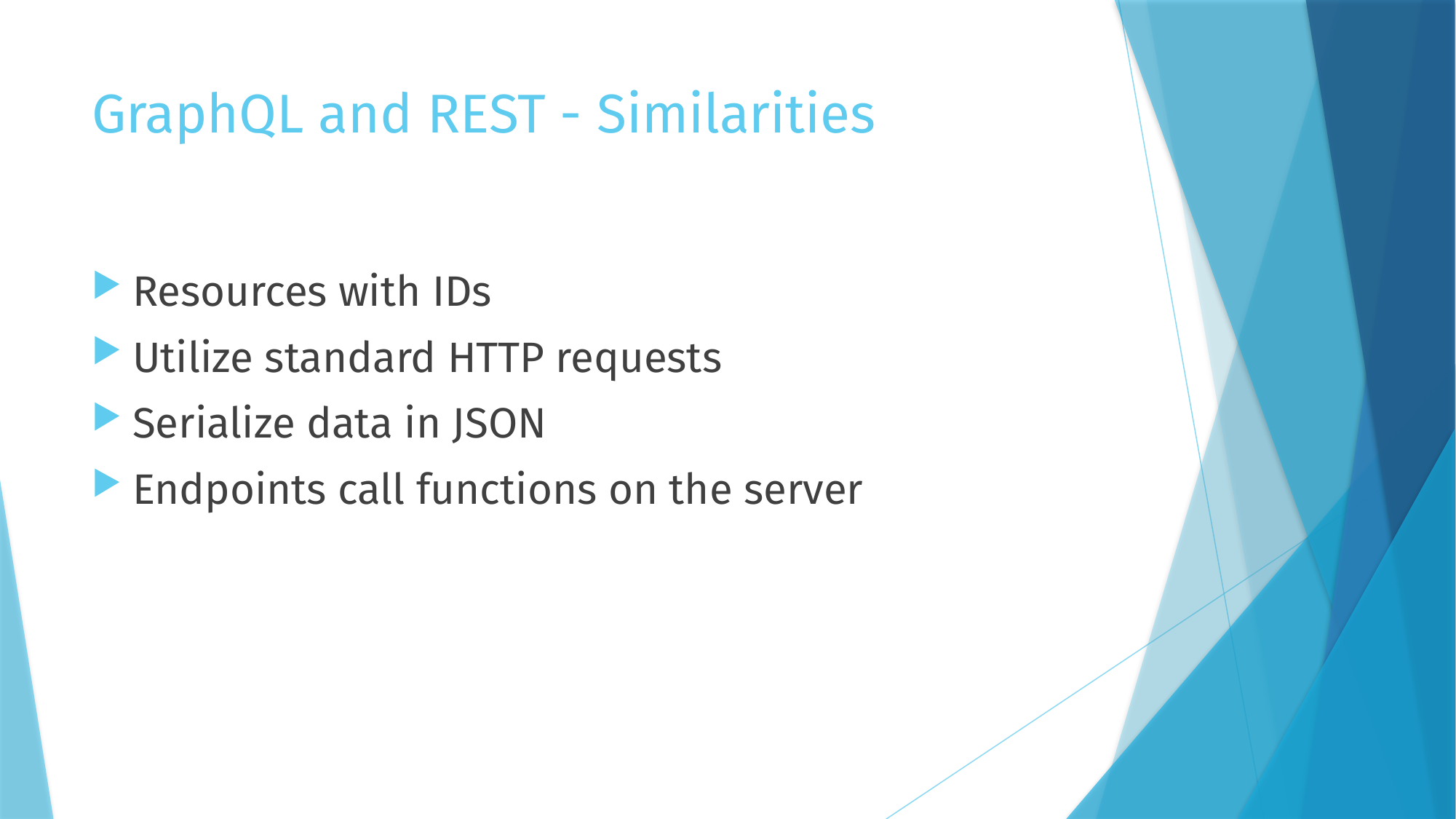

# GraphQL and REST - Similarities
Resources with IDs
Utilize standard HTTP requests
Serialize data in JSON
Endpoints call functions on the server